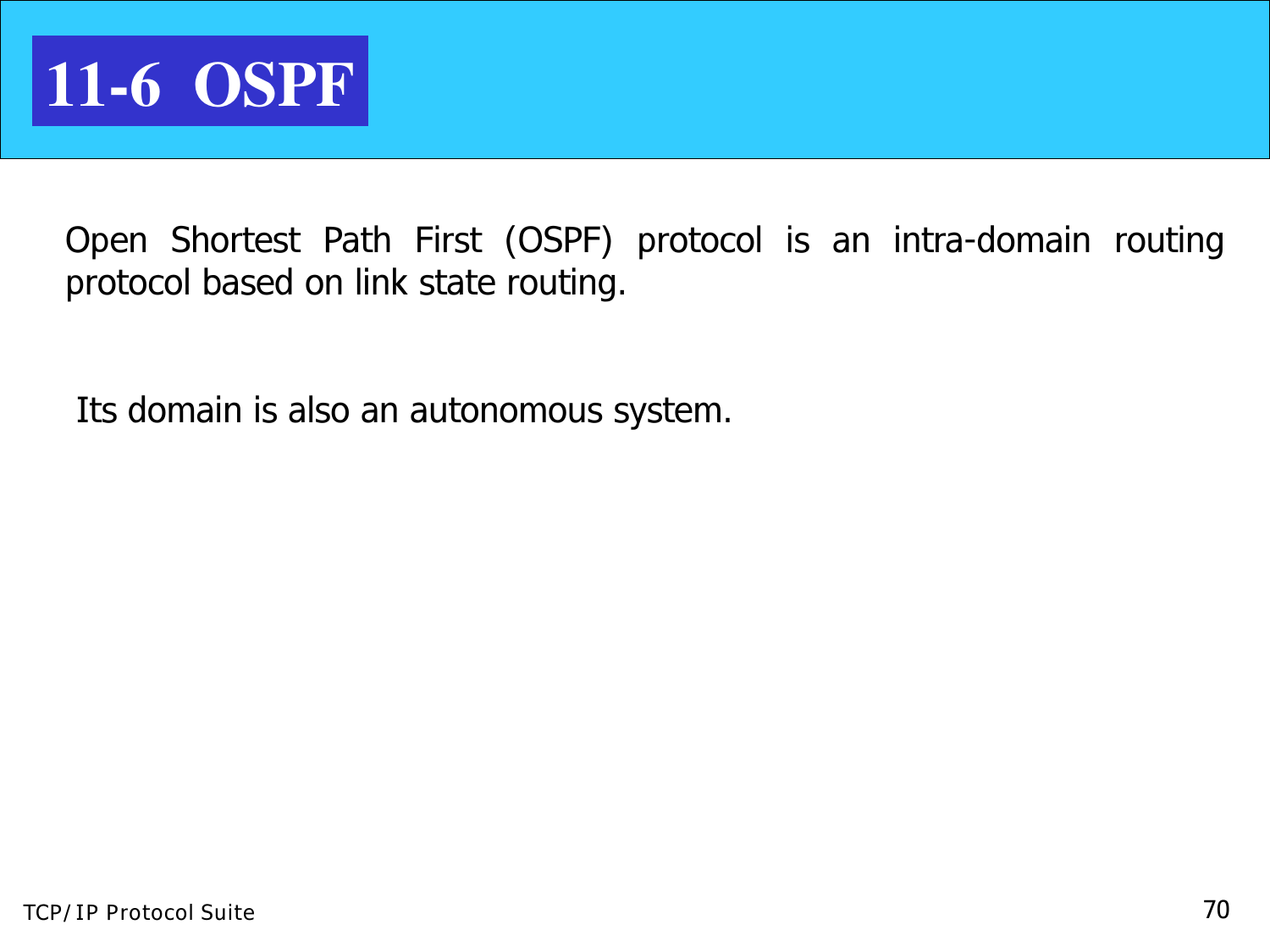

11-6  OSPF
Open Shortest Path First (OSPF) protocol is an intra-domain routing protocol based on link state routing.

 Its domain is also an autonomous system.

70
TCP/IP Protocol Suite